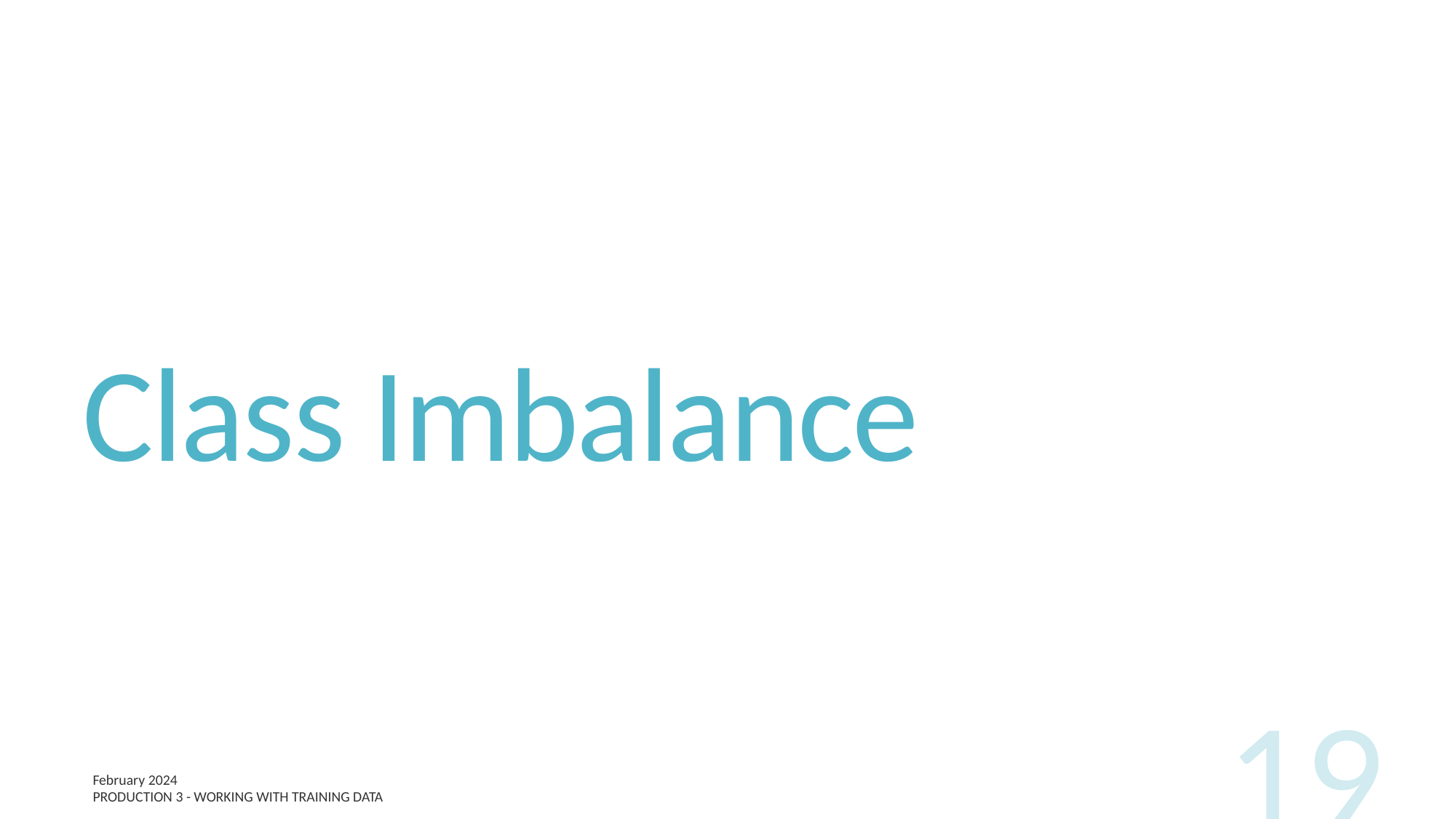

# Class Imbalance
19
February 2024
Production 3 - Working with Training Data